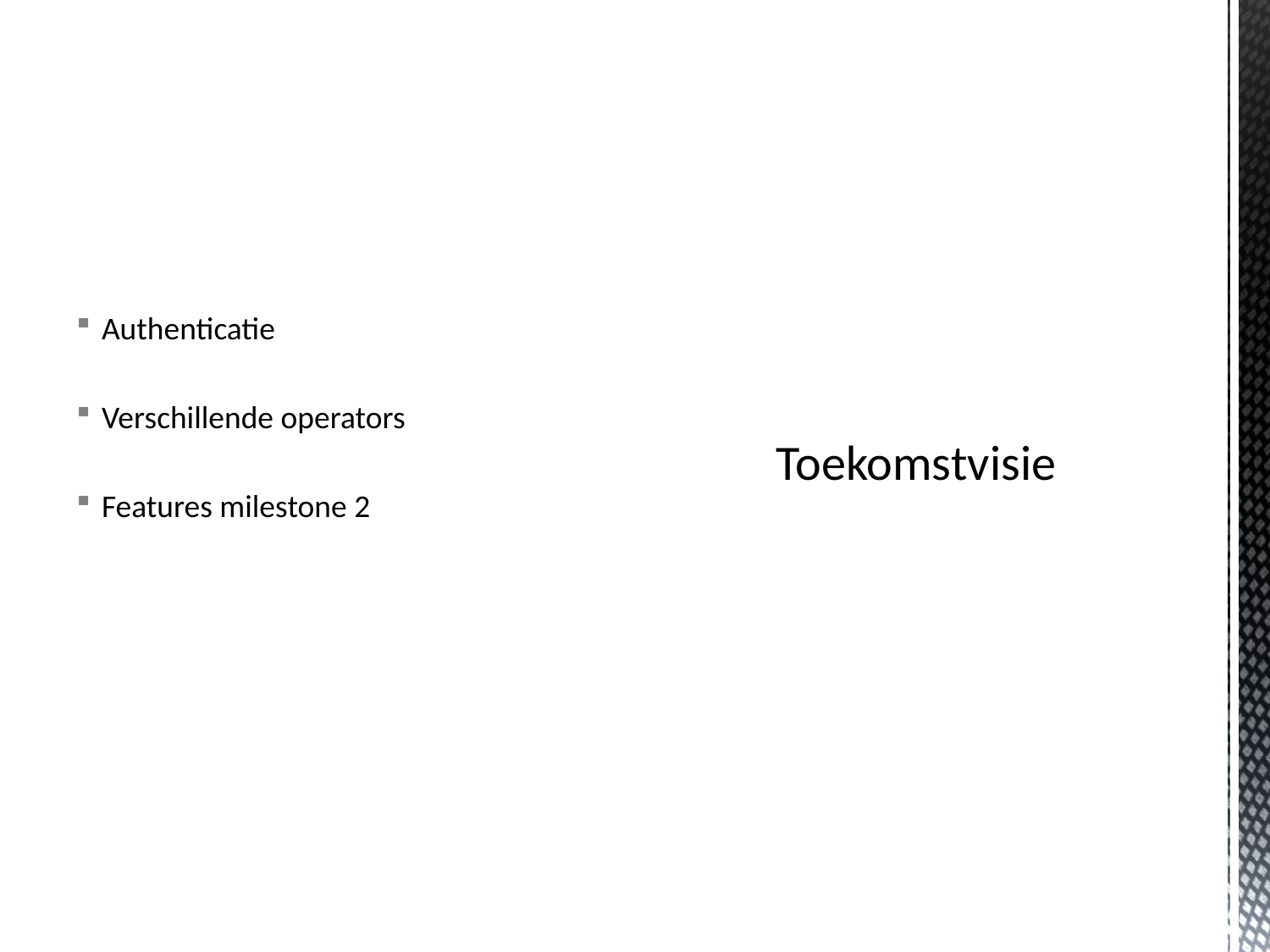

Authenticatie

Verschillende operators

Features milestone 2

# Toekomstvisie